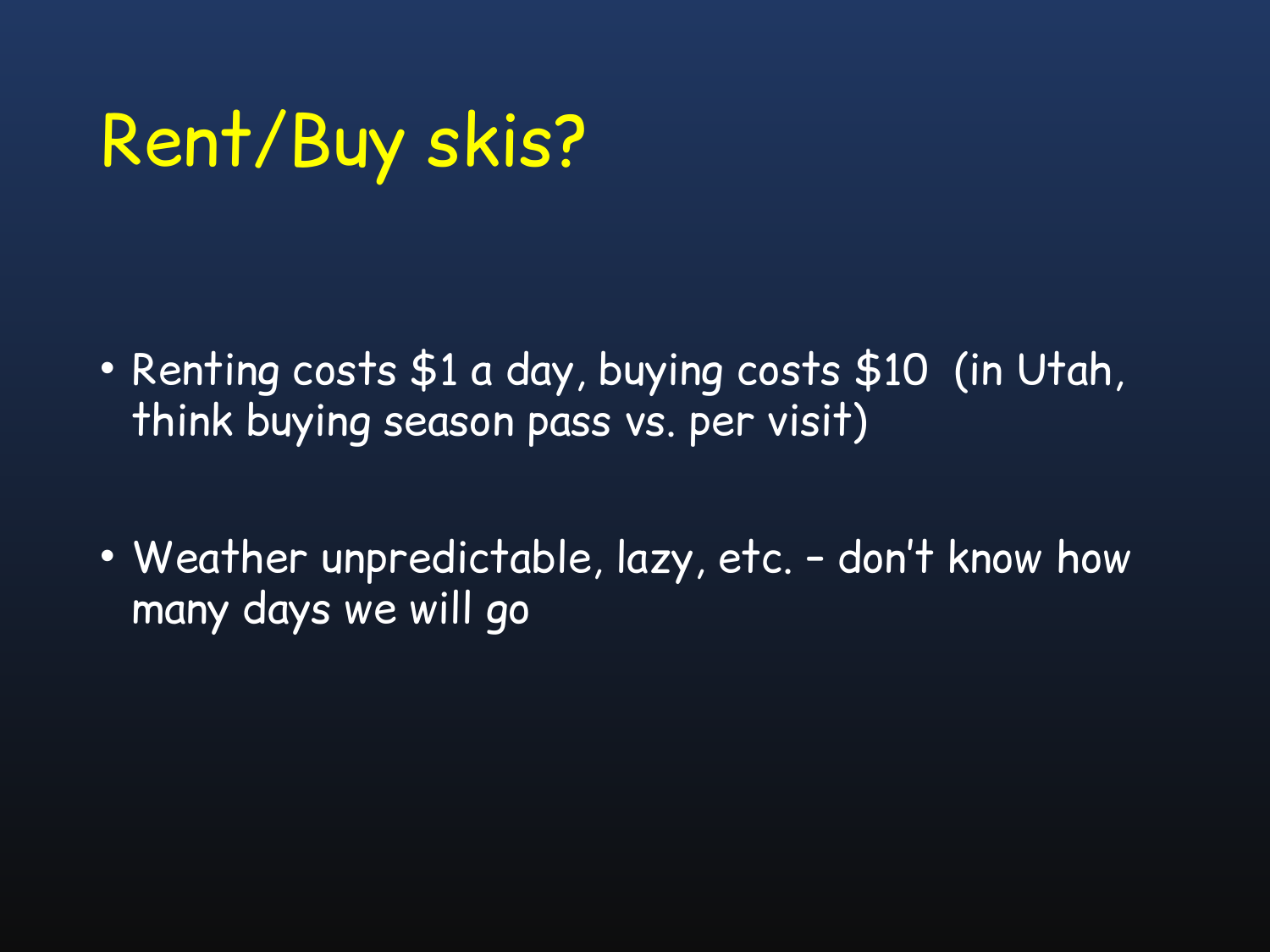

# Rent/Buy skis?
Renting costs $1 a day, buying costs $10  (in Utah, think buying season pass vs. per visit)

Weather unpredictable, lazy, etc. – don’t know how many days we will go